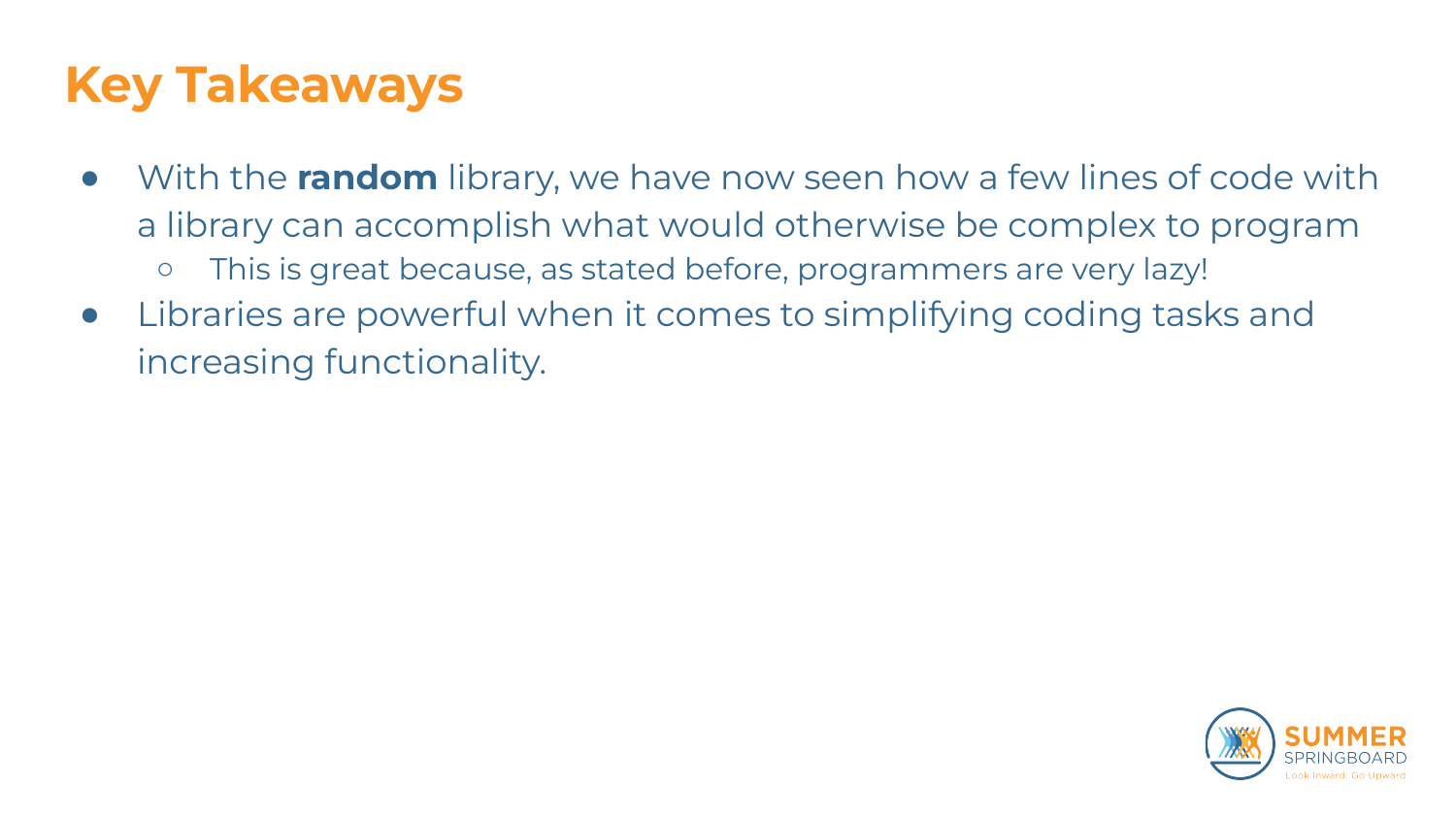

# Key Takeaways
With the random library, we have now seen how a few lines of code with a library can accomplish what would otherwise be complex to program
This is great because, as stated before, programmers are very lazy!
Libraries are powerful when it comes to simplifying coding tasks and increasing functionality.